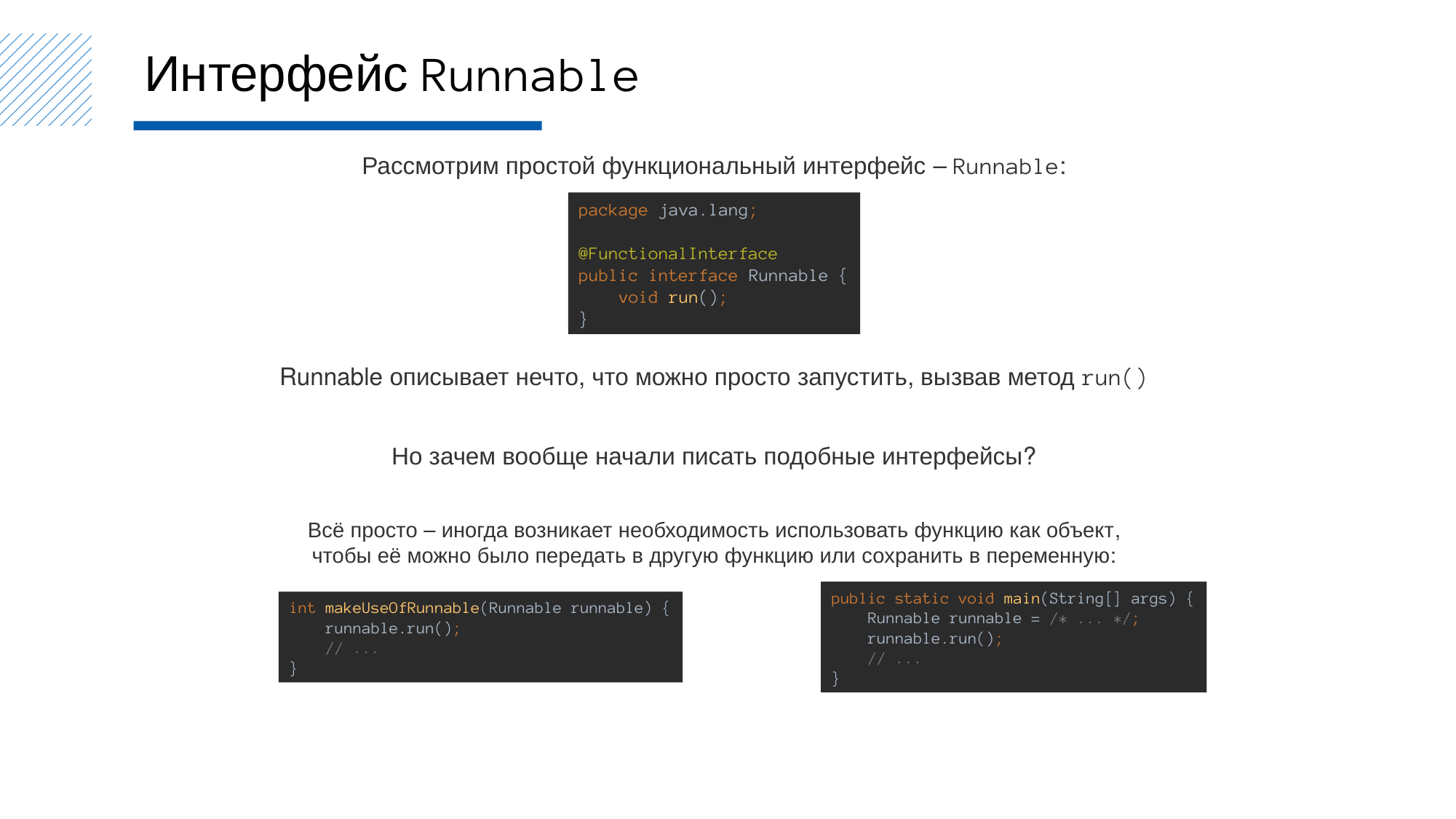

Интерфейс Runnable
Рассмотрим простой функциональный интерфейс – Runnable:
package java.lang;
@FunctionalInterface
public interface Runnable {
    void run();
}
Runnable описывает нечто, что можно просто запустить, вызвав метод run()
Но зачем вообще начали писать подобные интерфейсы?
Всё просто – иногда возникает необходимость использовать функцию как объект,
чтобы её можно было передать в другую функцию или сохранить в переменную:
public static void main(String[] args) {
    Runnable runnable = /* ... */;
    runnable.run();
    // ...
}
int makeUseOfRunnable(Runnable runnable) {
    runnable.run();
    // ...
}